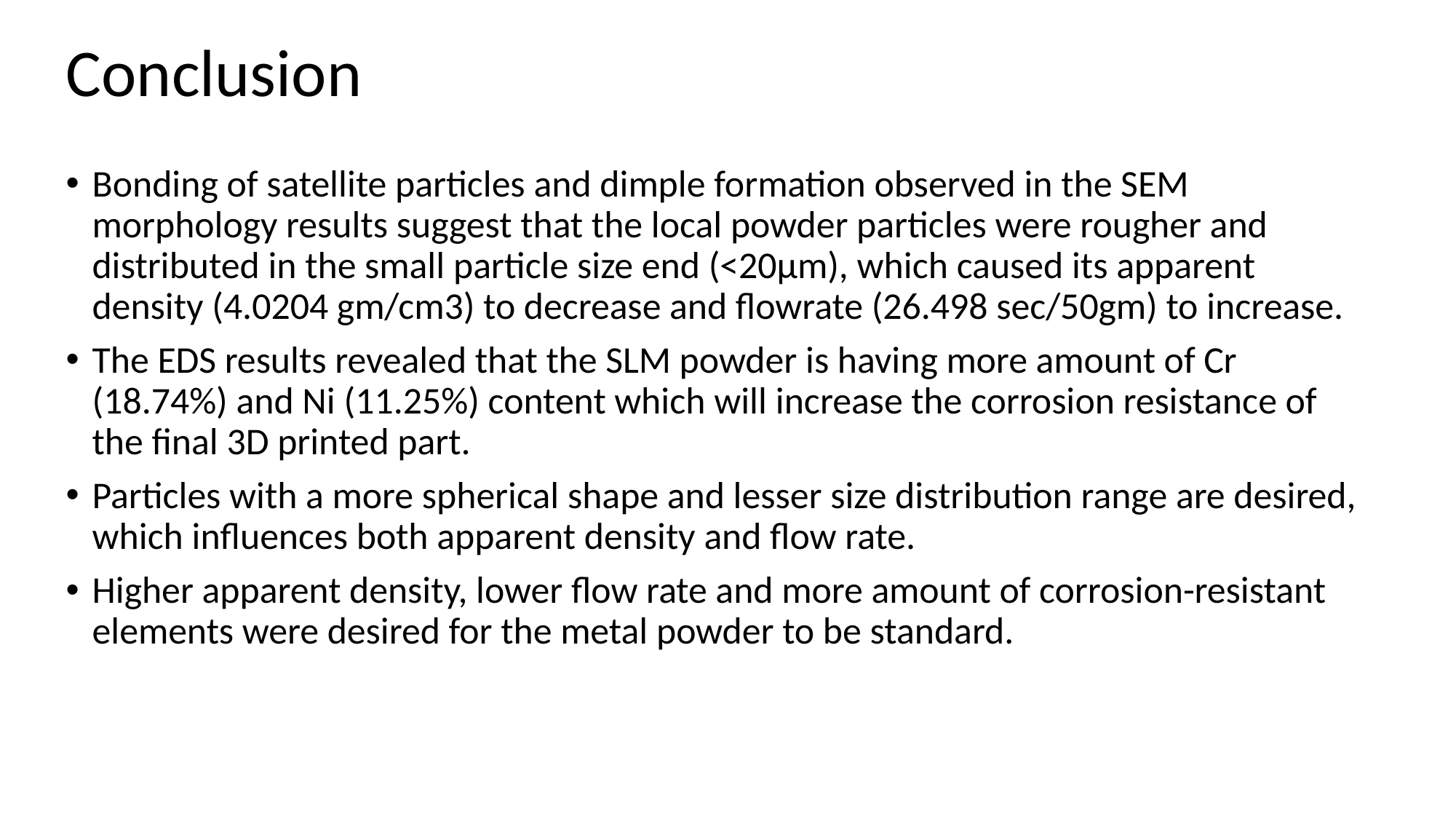

# Conclusion
Bonding of satellite particles and dimple formation observed in the SEM morphology results suggest that the local powder particles were rougher and distributed in the small particle size end (<20µm), which caused its apparent density (4.0204 gm/cm3) to decrease and flowrate (26.498 sec/50gm) to increase.
The EDS results revealed that the SLM powder is having more amount of Cr (18.74%) and Ni (11.25%) content which will increase the corrosion resistance of the final 3D printed part.
Particles with a more spherical shape and lesser size distribution range are desired, which influences both apparent density and flow rate.
Higher apparent density, lower flow rate and more amount of corrosion-resistant elements were desired for the metal powder to be standard.